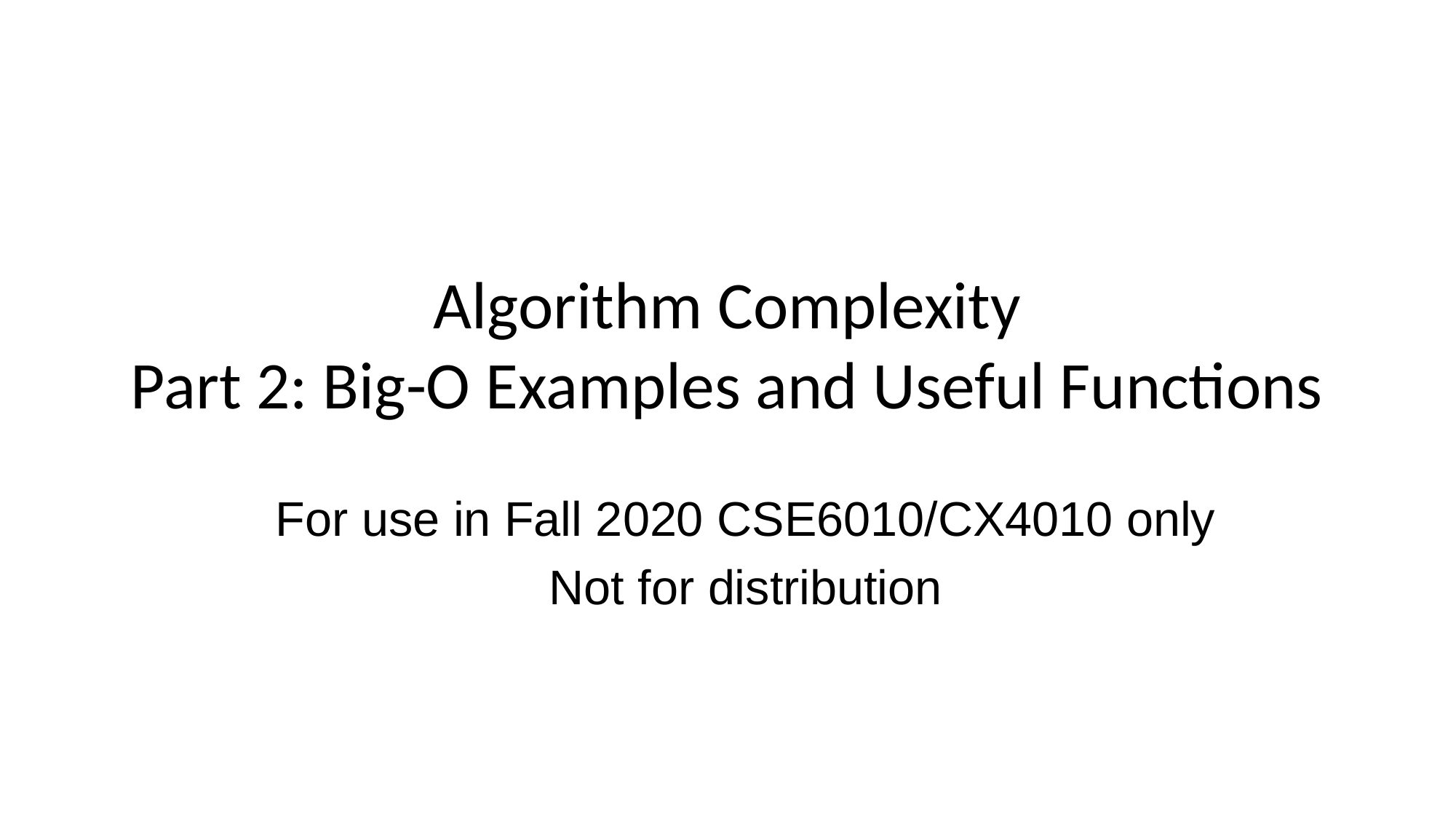

# Algorithm Complexity Part 2: Big-O Examples and Useful Functions
For use in Fall 2020 CSE6010/CX4010 only
Not for distribution